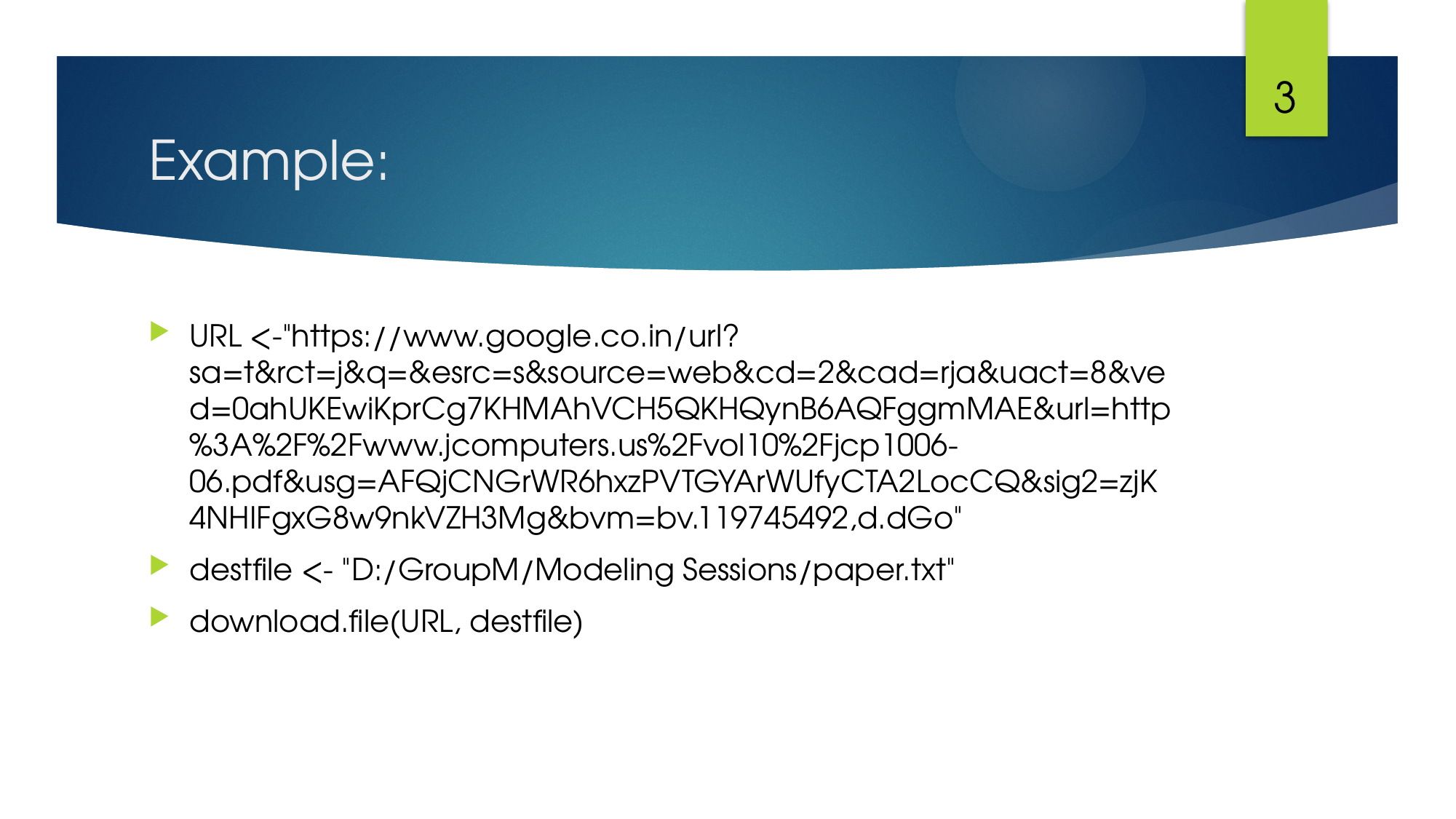

3
# Example:
URL <-"https://www.google.co.in/url?sa=t&rct=j&q=&esrc=s&source=web&cd=2&cad=rja&uact=8&ved=0ahUKEwiKprCg7KHMAhVCH5QKHQynB6AQFggmMAE&url=http%3A%2F%2Fwww.jcomputers.us%2Fvol10%2Fjcp1006-06.pdf&usg=AFQjCNGrWR6hxzPVTGYArWUfyCTA2LocCQ&sig2=zjK4NHIFgxG8w9nkVZH3Mg&bvm=bv.119745492,d.dGo"
destfile <- "D:/GroupM/Modeling Sessions/paper.txt"
download.file(URL, destfile)